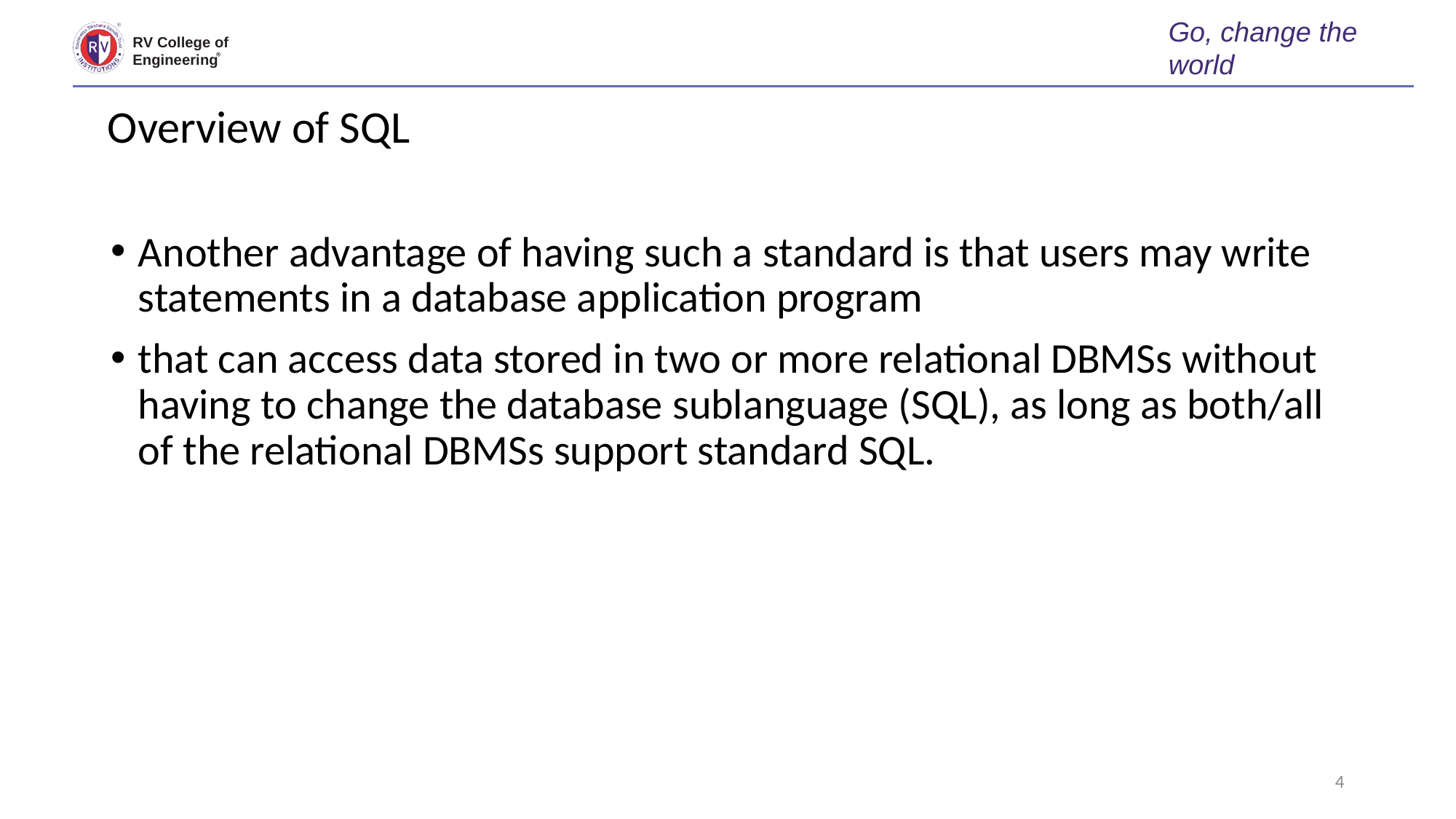

Go, change the world

RV College of
Engineering

# Overview of SQL

Another advantage of having such a standard is that users may write statements in a database application program
that can access data stored in two or more relational DBMSs without having to change the database sublanguage (SQL), as long as both/all of the relational DBMSs support standard SQL.

4